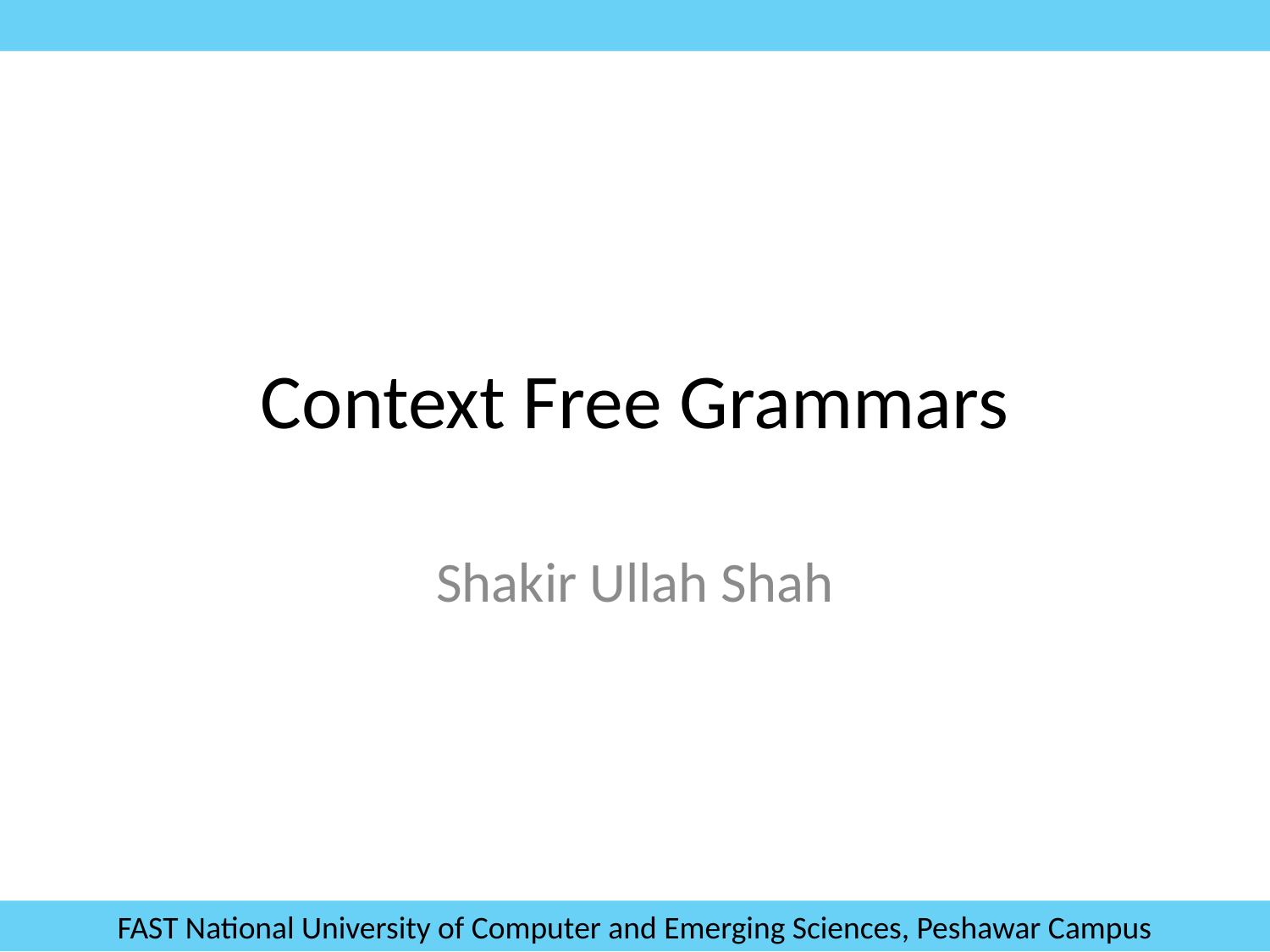

# Context Free Grammars
Shakir Ullah Shah